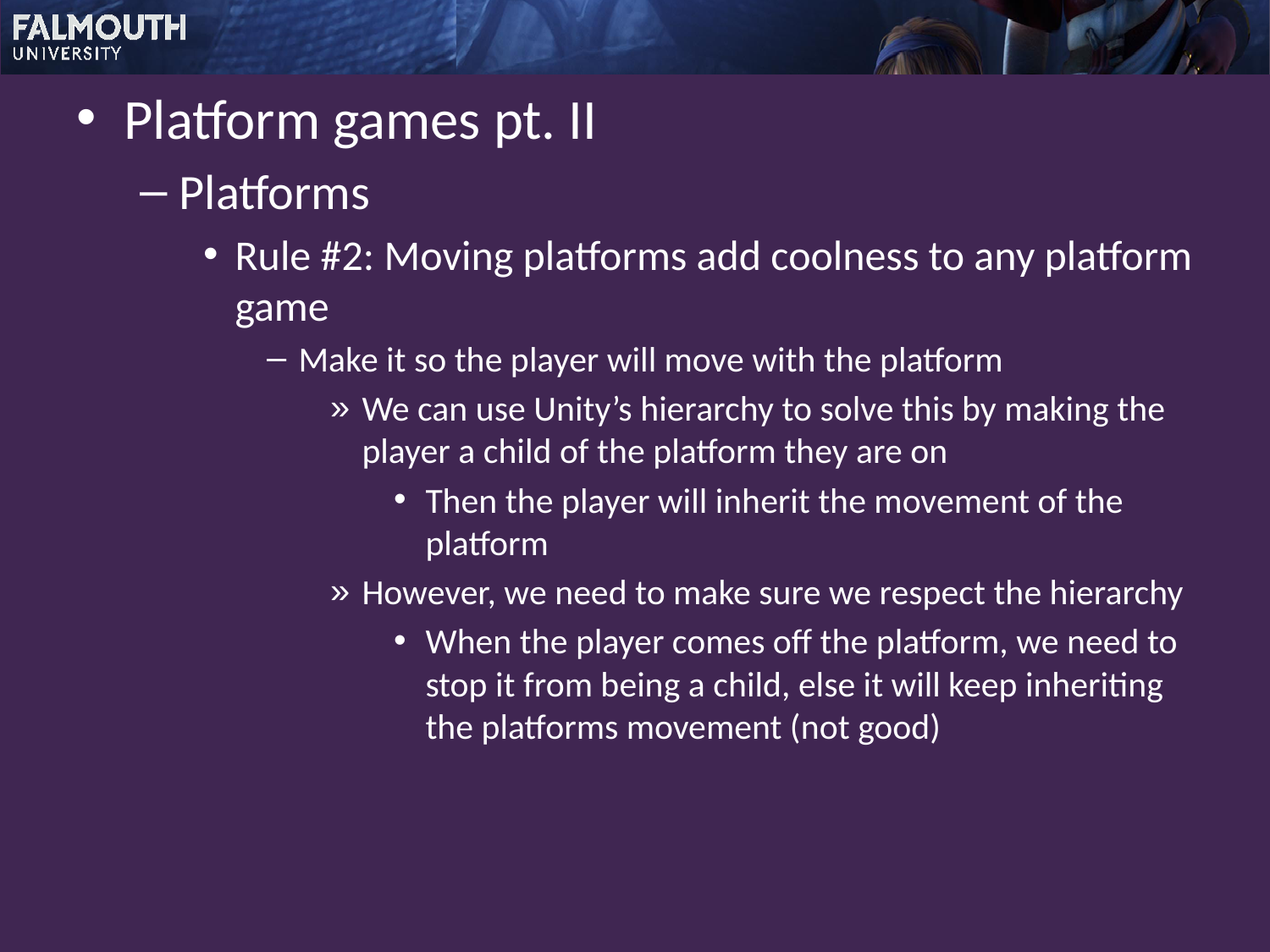

Platform games pt. II
Platforms
Rule #2: Moving platforms add coolness to any platform game
Make it so the player will move with the platform
We can use Unity’s hierarchy to solve this by making the player a child of the platform they are on
Then the player will inherit the movement of the platform
However, we need to make sure we respect the hierarchy
When the player comes off the platform, we need to stop it from being a child, else it will keep inheriting the platforms movement (not good)